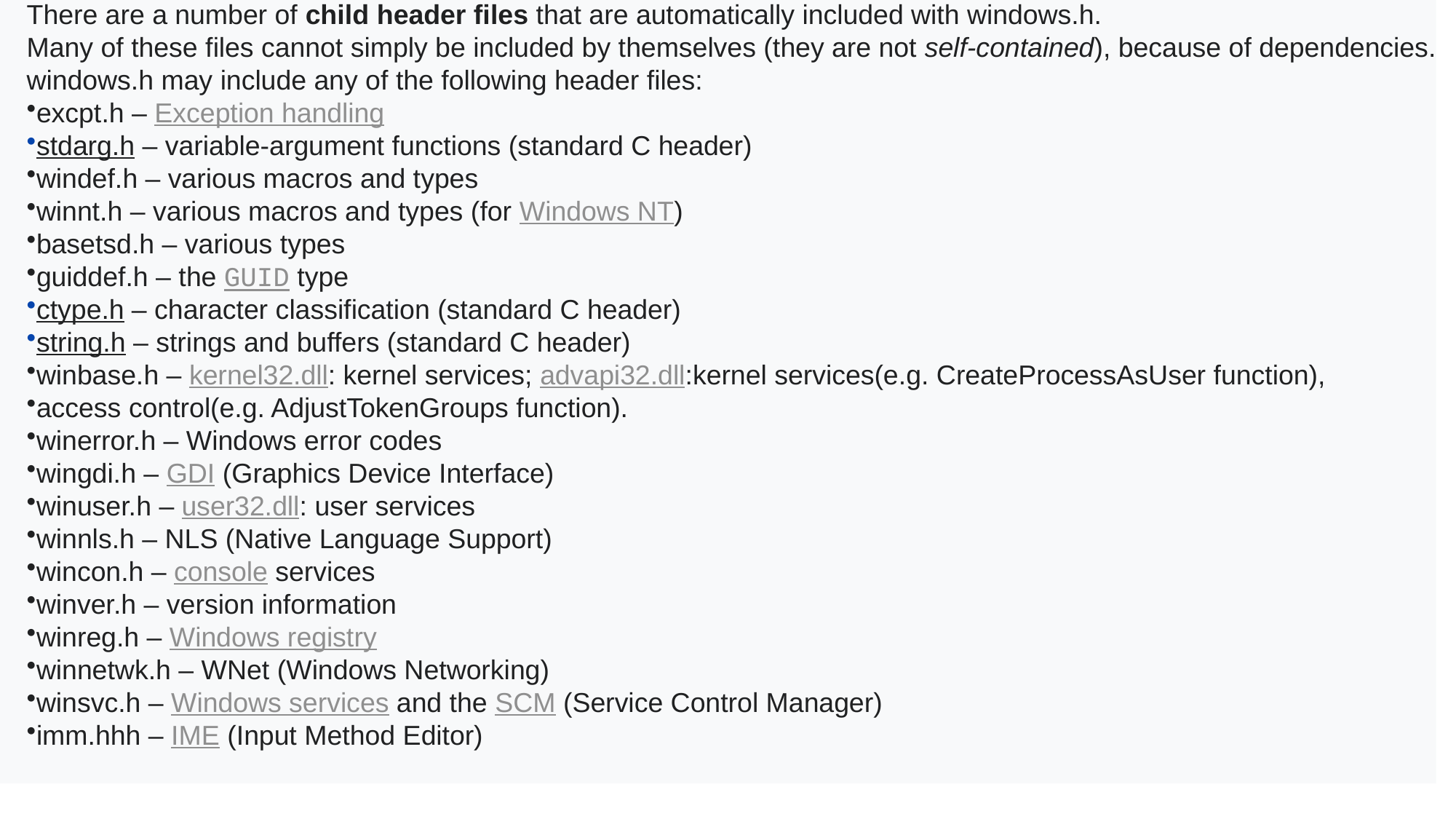

There are a number of child header files that are automatically included with windows.h.
Many of these files cannot simply be included by themselves (they are not self-contained), because of dependencies.
windows.h may include any of the following header files:
excpt.h – Exception handling
stdarg.h – variable-argument functions (standard C header)
windef.h – various macros and types
winnt.h – various macros and types (for Windows NT)
basetsd.h – various types
guiddef.h – the GUID type
ctype.h – character classification (standard C header)
string.h – strings and buffers (standard C header)
winbase.h – kernel32.dll: kernel services; advapi32.dll:kernel services(e.g. CreateProcessAsUser function),
access control(e.g. AdjustTokenGroups function).
winerror.h – Windows error codes
wingdi.h – GDI (Graphics Device Interface)
winuser.h – user32.dll: user services
winnls.h – NLS (Native Language Support)
wincon.h – console services
winver.h – version information
winreg.h – Windows registry
winnetwk.h – WNet (Windows Networking)
winsvc.h – Windows services and the SCM (Service Control Manager)
imm.hhh – IME (Input Method Editor)